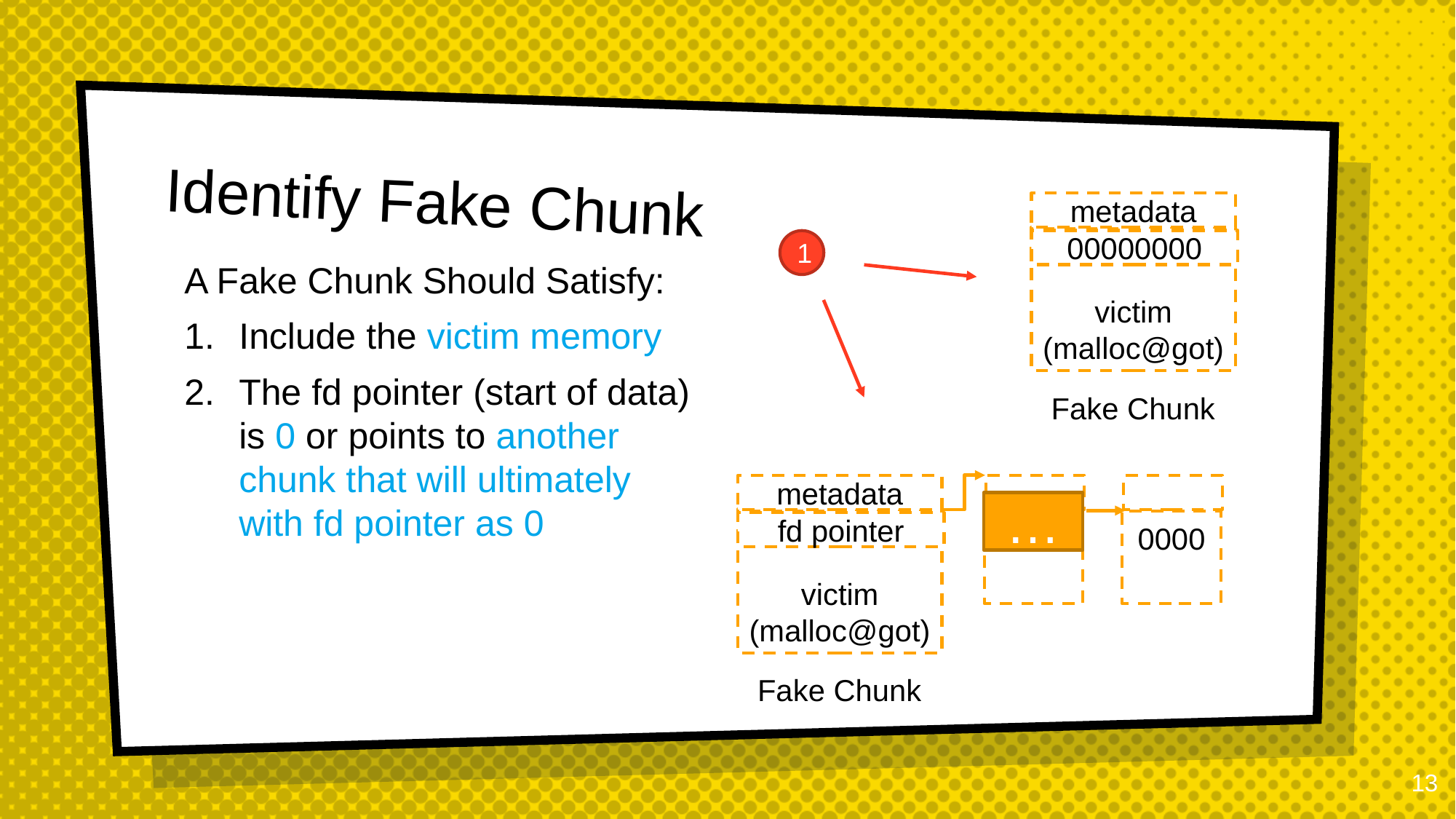

# Identify Fake Chunk
metadata
victim
(malloc@got)
00000000
Fake Chunk
1
metadata
victim
(malloc@got)
0000
Fake Chunk

…
fd pointer

A Fake Chunk Should Satisfy:
Include the victim memory
The fd pointer (start of data) is 0 or points to another chunk that will ultimately with fd pointer as 0
13